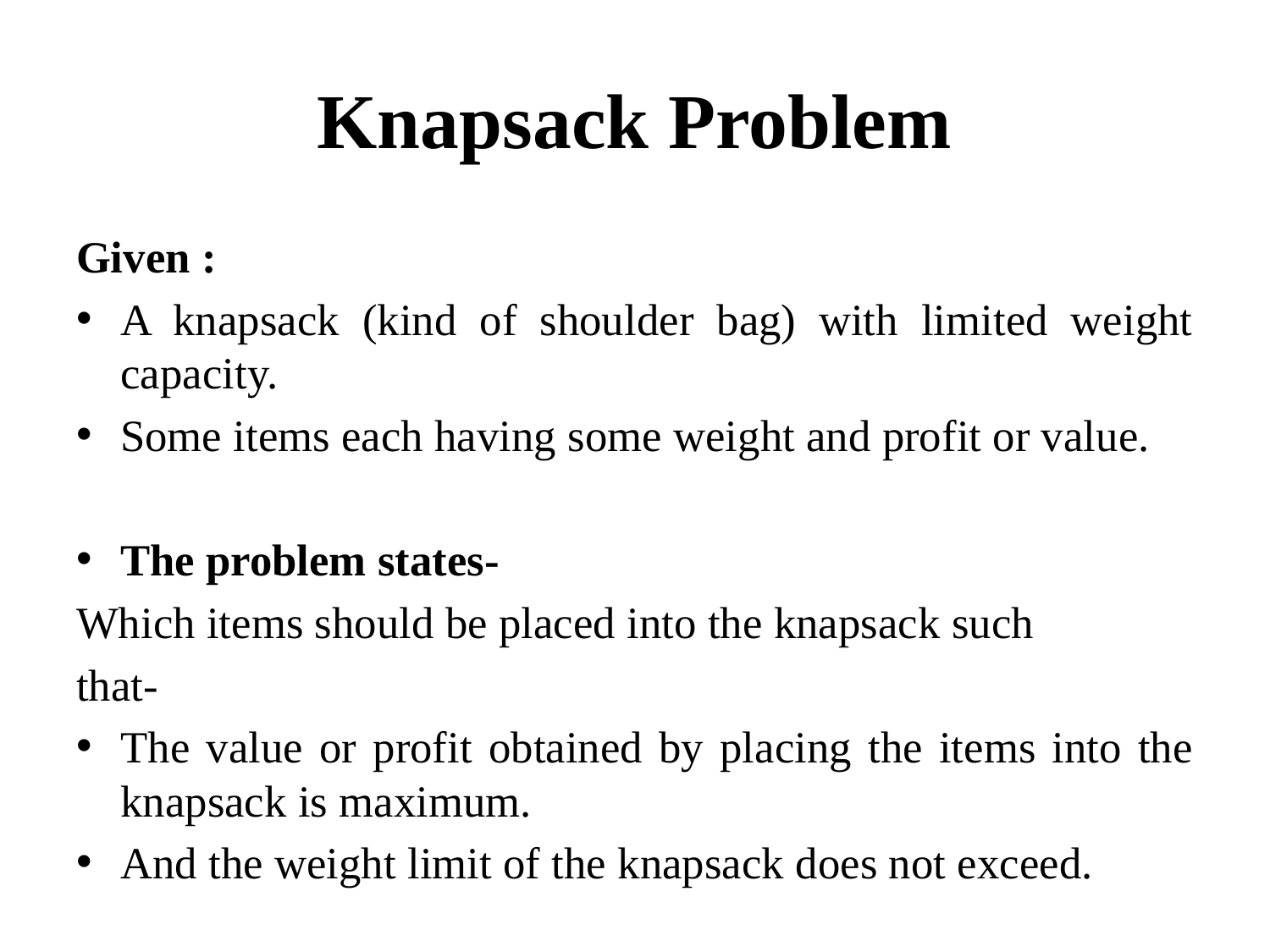

# Knapsack Problem
Given :
A knapsack (kind of shoulder bag) with limited weight capacity.
Some items each having some weight and profit or value.

The problem states-
Which items should be placed into the knapsack such
that-
The value or profit obtained by placing the items into the knapsack is maximum.
And the weight limit of the knapsack does not exceed.